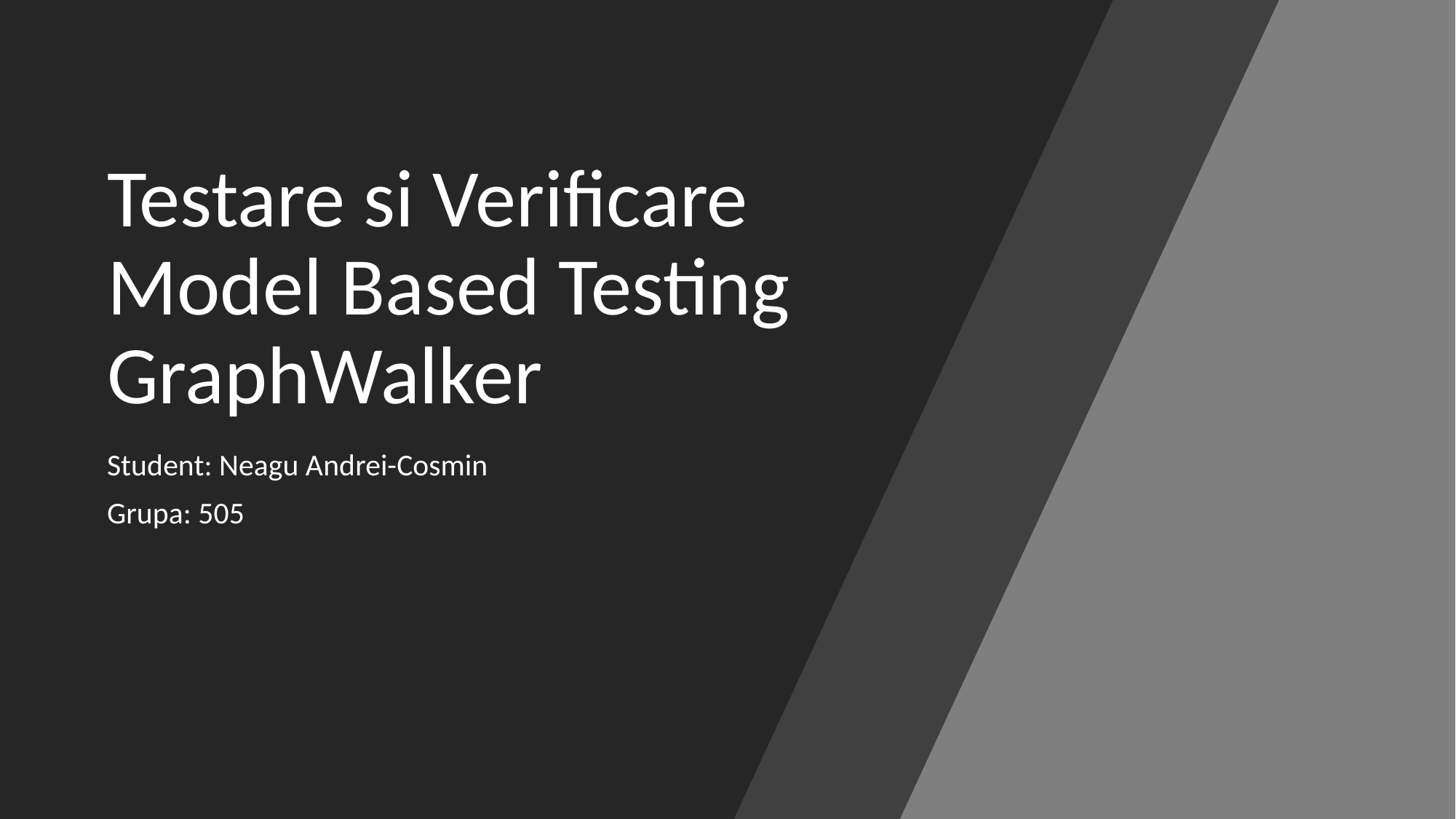

# Testare si Verificare Model Based Testing GraphWalker
Student: Neagu Andrei-Cosmin
Grupa: 505